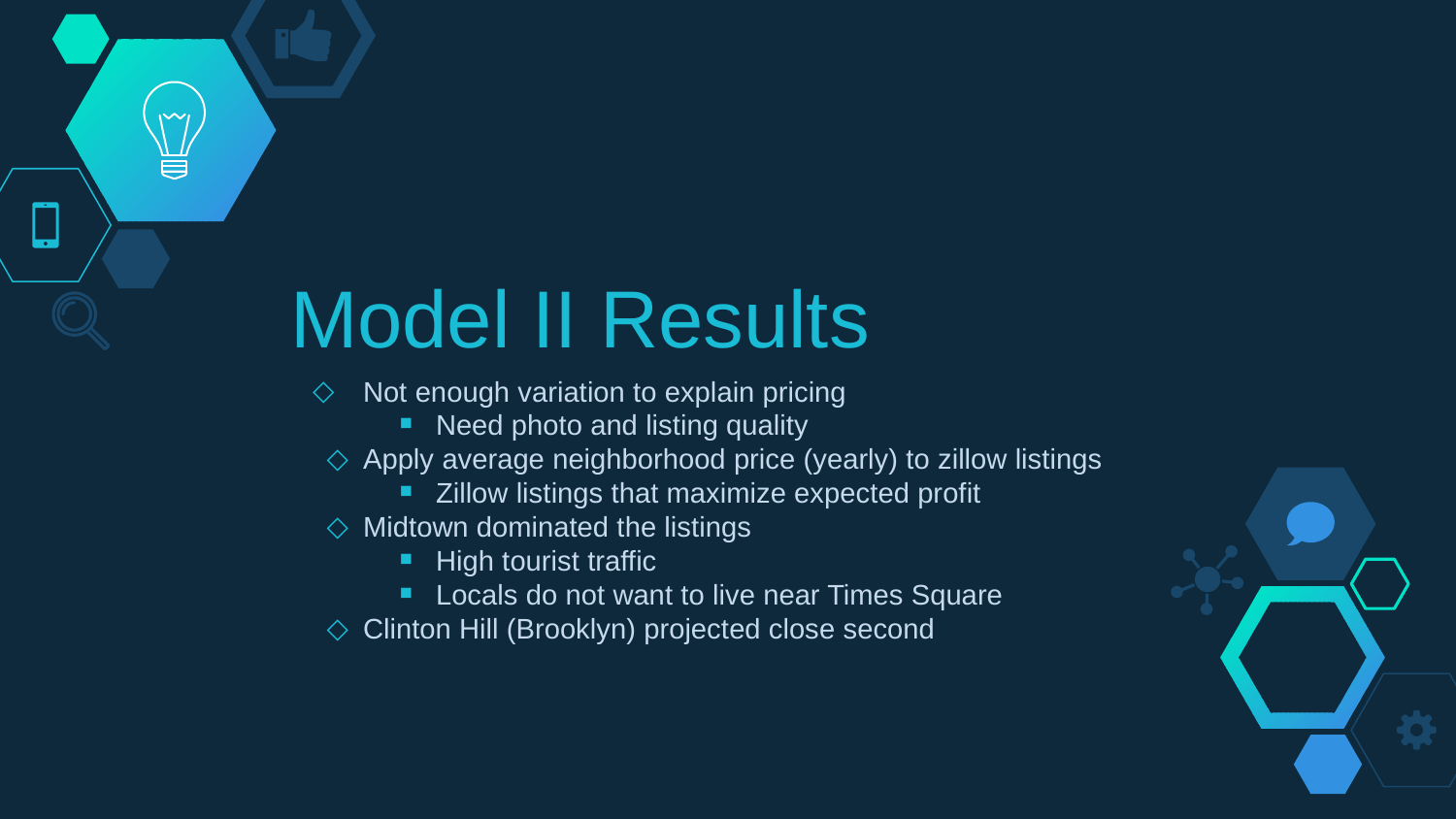

# Model II Results
Not enough variation to explain pricing
Need photo and listing quality
Apply average neighborhood price (yearly) to zillow listings
Zillow listings that maximize expected profit
Midtown dominated the listings
High tourist traffic
Locals do not want to live near Times Square
Clinton Hill (Brooklyn) projected close second